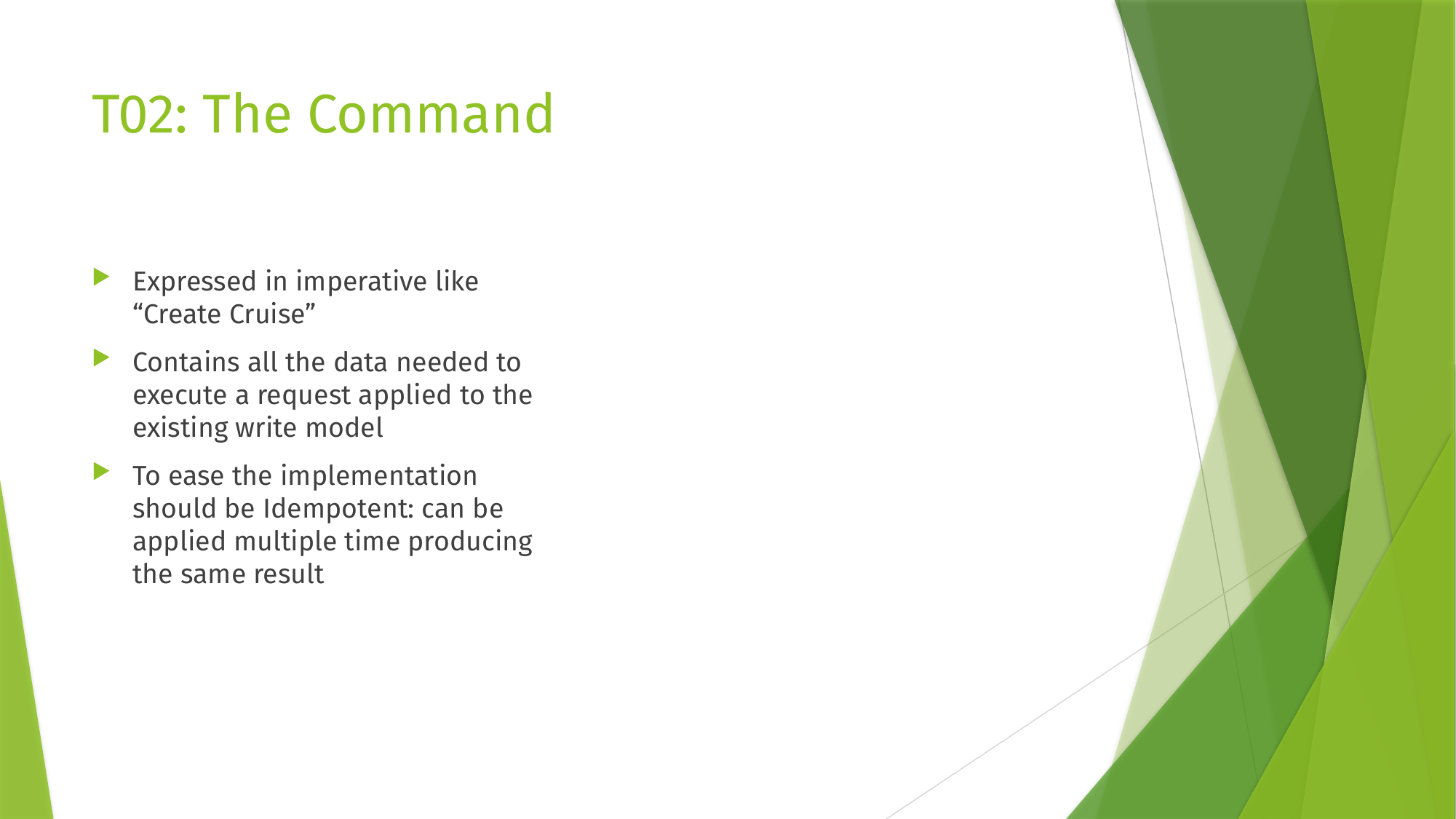

# T02: The Command
Expressed in imperative like “Create Cruise”
Contains all the data needed to execute a request applied to the existing write model
To ease the implementation should be Idempotent: can be applied multiple time producing the same result